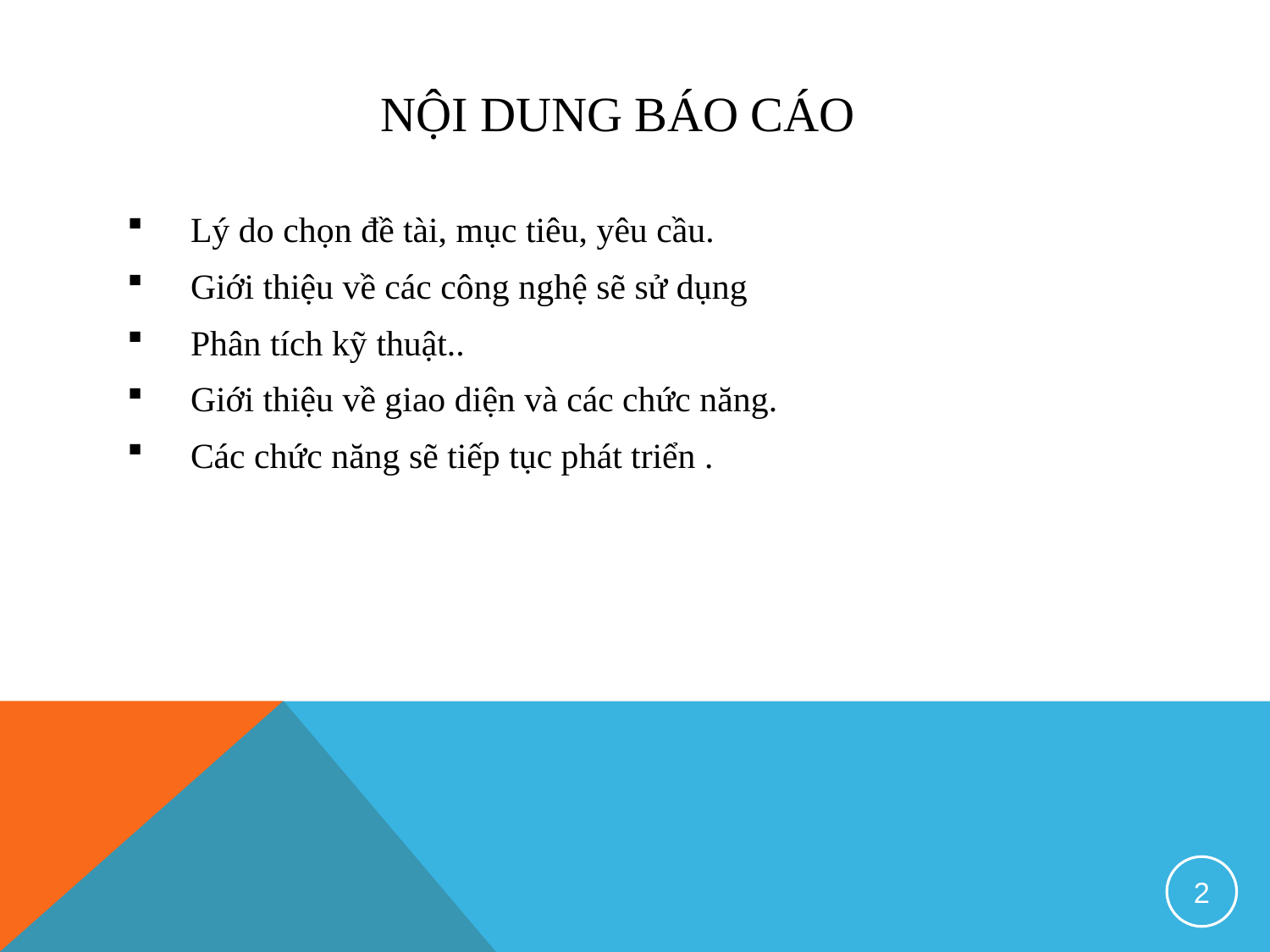

# NỘI DUNG BÁO CÁO
Lý do chọn đề tài, mục tiêu, yêu cầu.
Giới thiệu về các công nghệ sẽ sử dụng
Phân tích kỹ thuật..
Giới thiệu về giao diện và các chức năng.
Các chức năng sẽ tiếp tục phát triển .

2